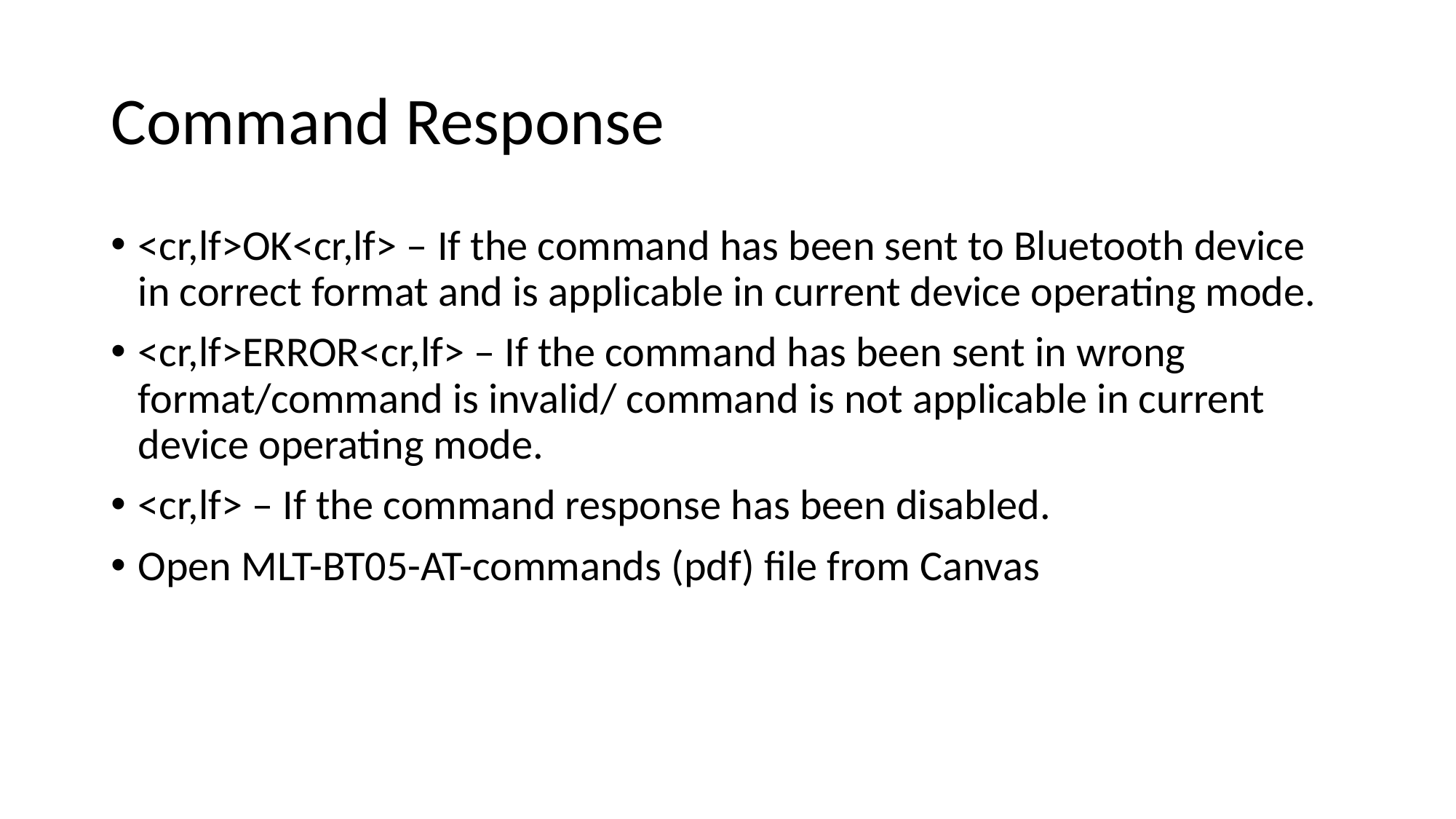

# Command Response
<cr,lf>OK<cr,lf> – If the command has been sent to Bluetooth device in correct format and is applicable in current device operating mode.
<cr,lf>ERROR<cr,lf> – If the command has been sent in wrong format/command is invalid/ command is not applicable in current device operating mode.
<cr,lf> – If the command response has been disabled.
Open MLT-BT05-AT-commands (pdf) file from Canvas